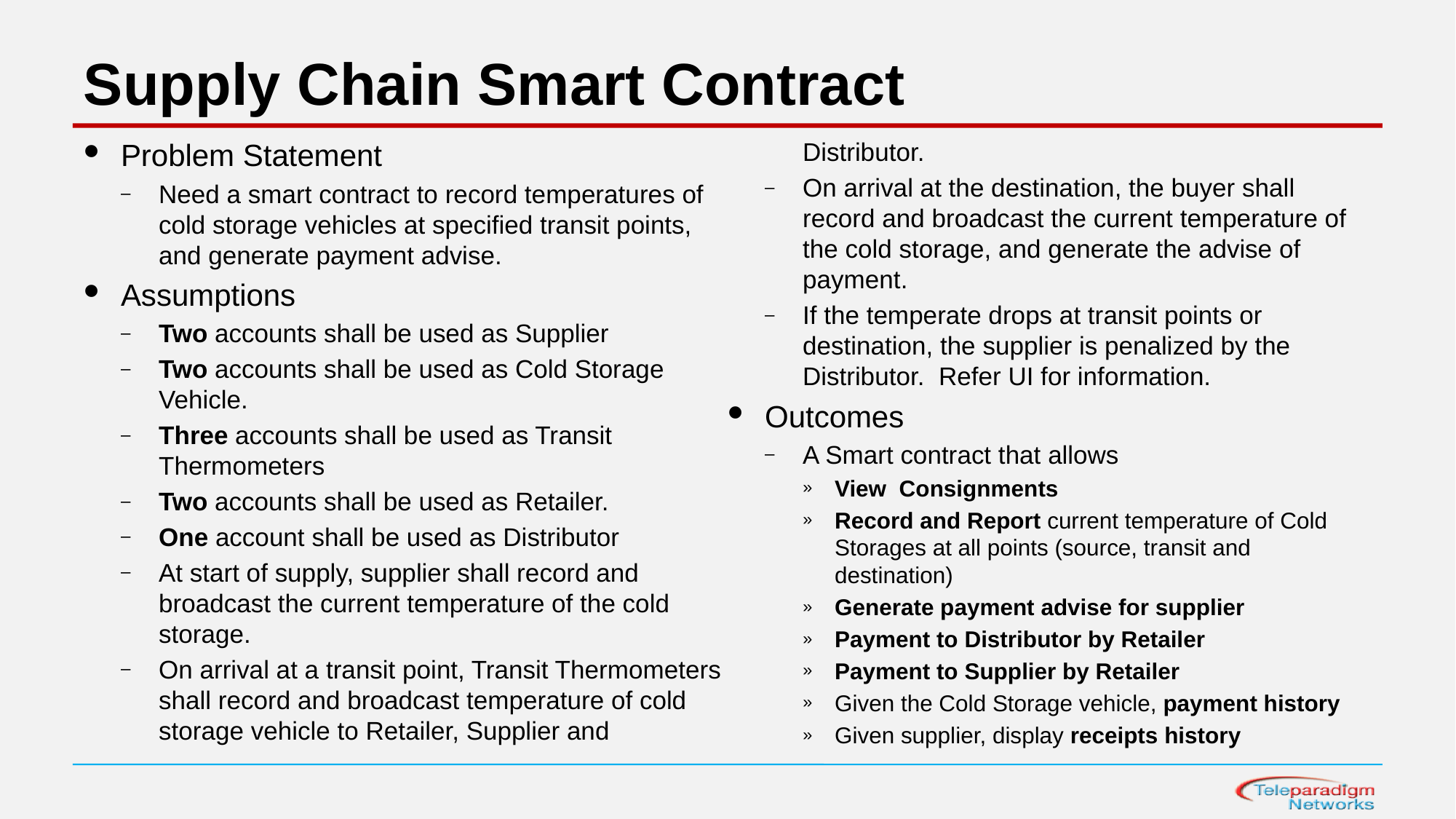

# Supply Chain Smart Contract
Problem Statement
Need a smart contract to record temperatures of cold storage vehicles at specified transit points, and generate payment advise.
Assumptions
Two accounts shall be used as Supplier
Two accounts shall be used as Cold Storage Vehicle.
Three accounts shall be used as Transit Thermometers
Two accounts shall be used as Retailer.
One account shall be used as Distributor
At start of supply, supplier shall record and broadcast the current temperature of the cold storage.
On arrival at a transit point, Transit Thermometers shall record and broadcast temperature of cold storage vehicle to Retailer, Supplier and Distributor.
On arrival at the destination, the buyer shall record and broadcast the current temperature of the cold storage, and generate the advise of payment.
If the temperate drops at transit points or destination, the supplier is penalized by the Distributor.  Refer UI for information.
Outcomes
A Smart contract that allows
View  Consignments
Record and Report current temperature of Cold Storages at all points (source, transit and destination)
Generate payment advise for supplier
Payment to Distributor by Retailer
Payment to Supplier by Retailer
Given the Cold Storage vehicle, payment history
Given supplier, display receipts history